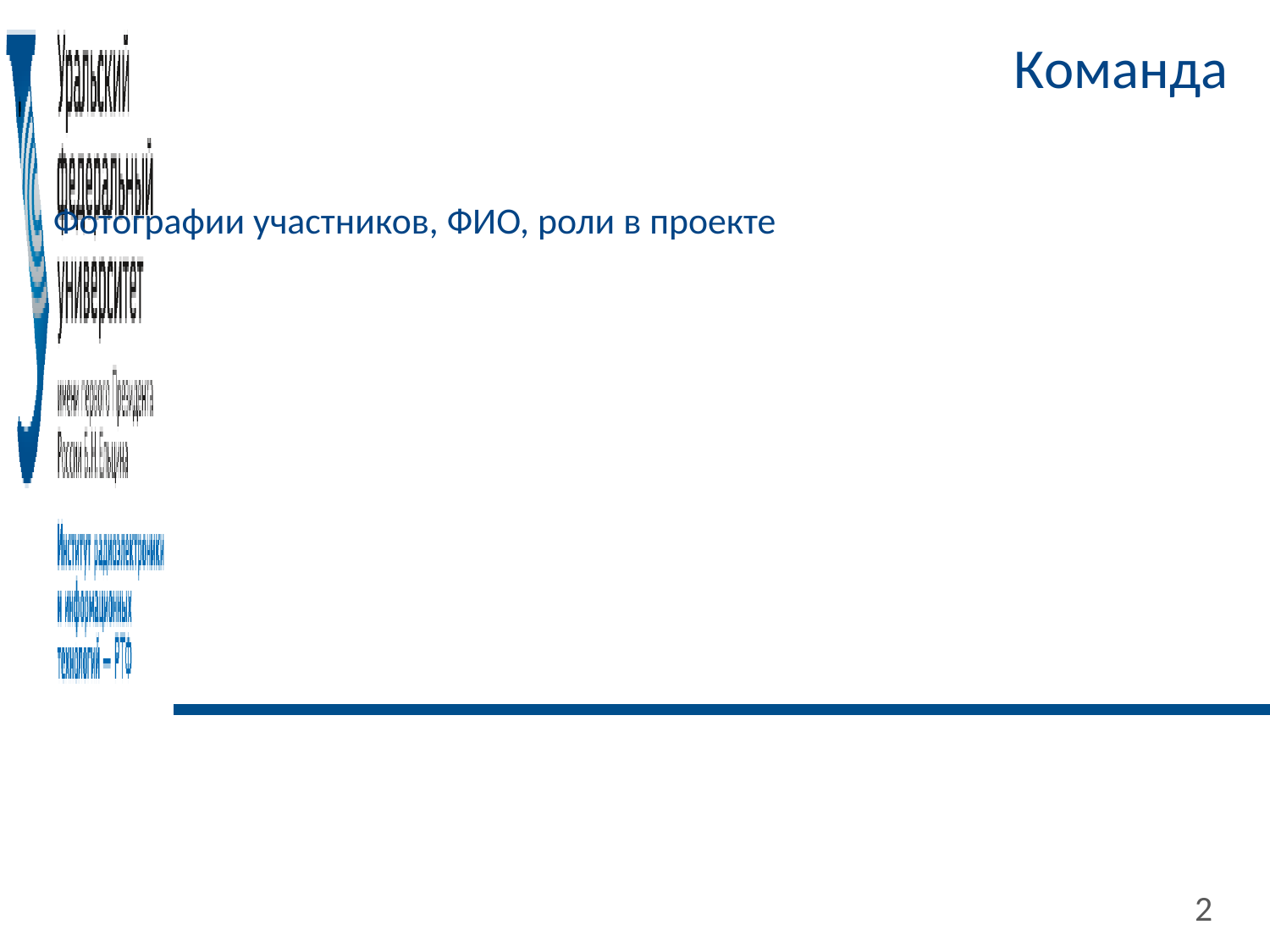

# Команда
Фотографии участников, ФИО, роли в проекте

2